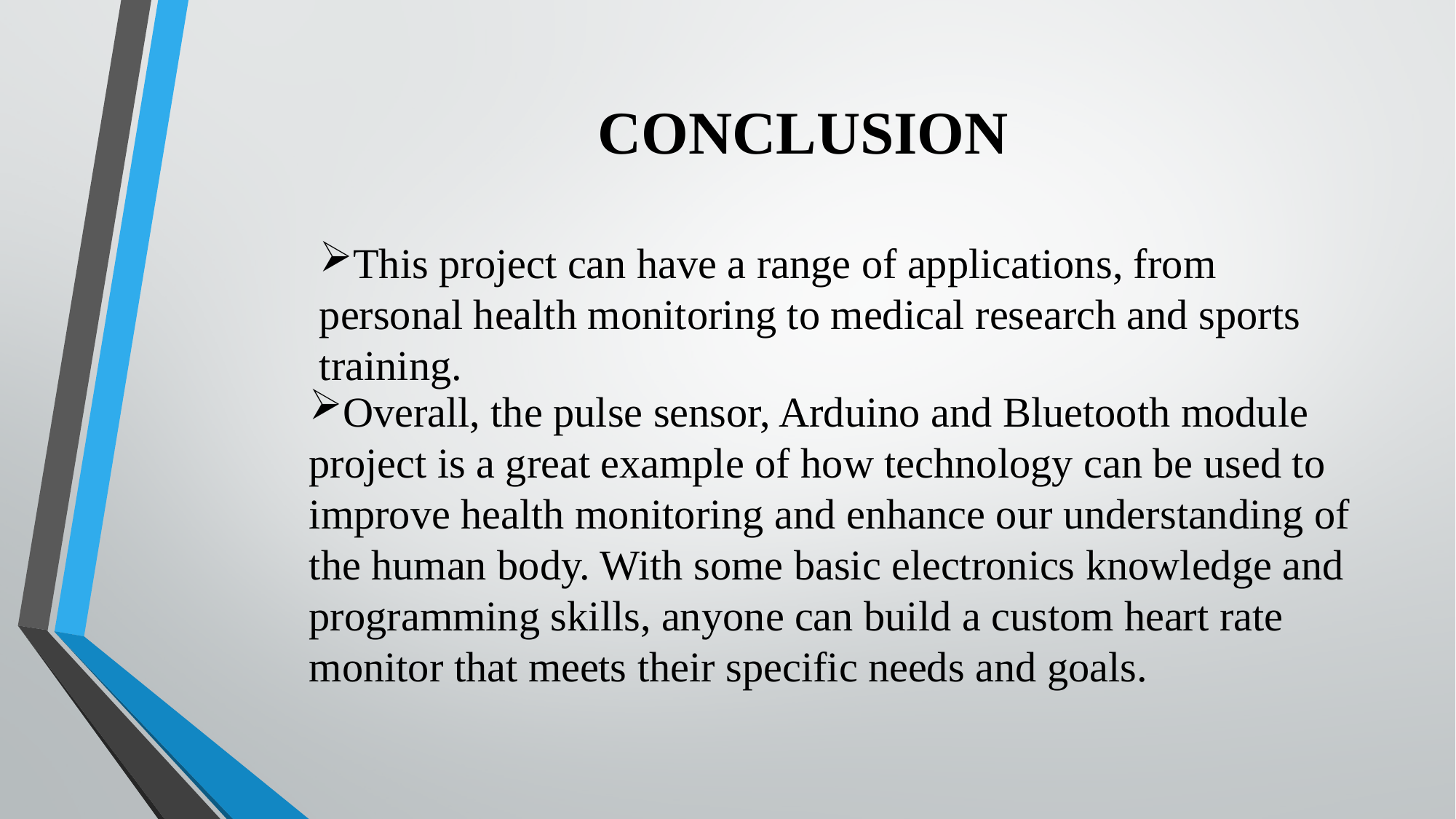

# CONCLUSION
This project can have a range of applications, from personal health monitoring to medical research and sports training.
Overall, the pulse sensor, Arduino and Bluetooth module project is a great example of how technology can be used to improve health monitoring and enhance our understanding of the human body. With some basic electronics knowledge and programming skills, anyone can build a custom heart rate monitor that meets their specific needs and goals.